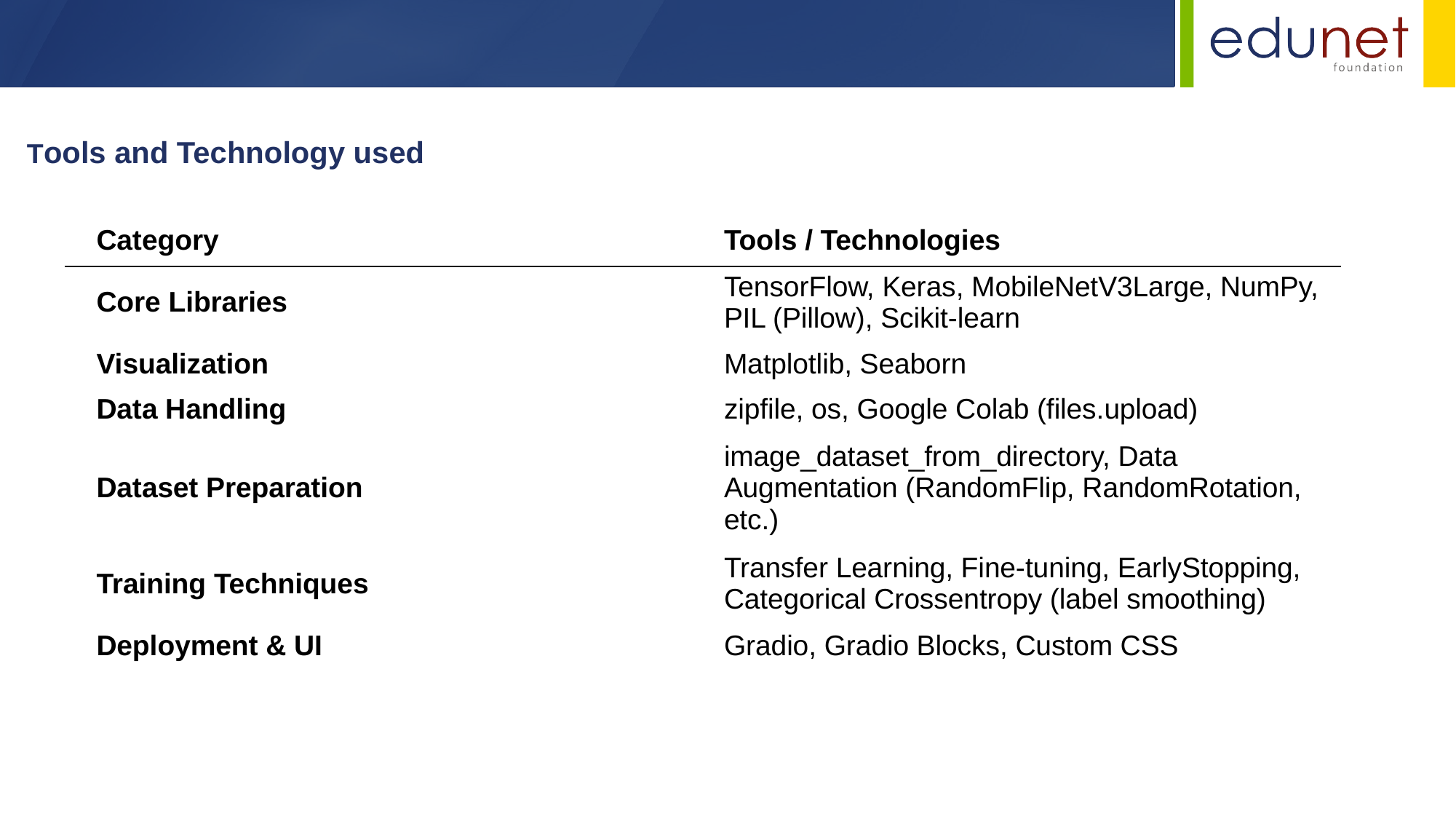

Tools and Technology used
| Category | Tools / Technologies |
| --- | --- |
| Core Libraries | TensorFlow, Keras, MobileNetV3Large, NumPy, PIL (Pillow), Scikit-learn |
| Visualization | Matplotlib, Seaborn |
| Data Handling | zipfile, os, Google Colab (files.upload) |
| Dataset Preparation | image\_dataset\_from\_directory, Data Augmentation (RandomFlip, RandomRotation, etc.) |
| Training Techniques | Transfer Learning, Fine-tuning, EarlyStopping, Categorical Crossentropy (label smoothing) |
| Deployment & UI | Gradio, Gradio Blocks, Custom CSS |